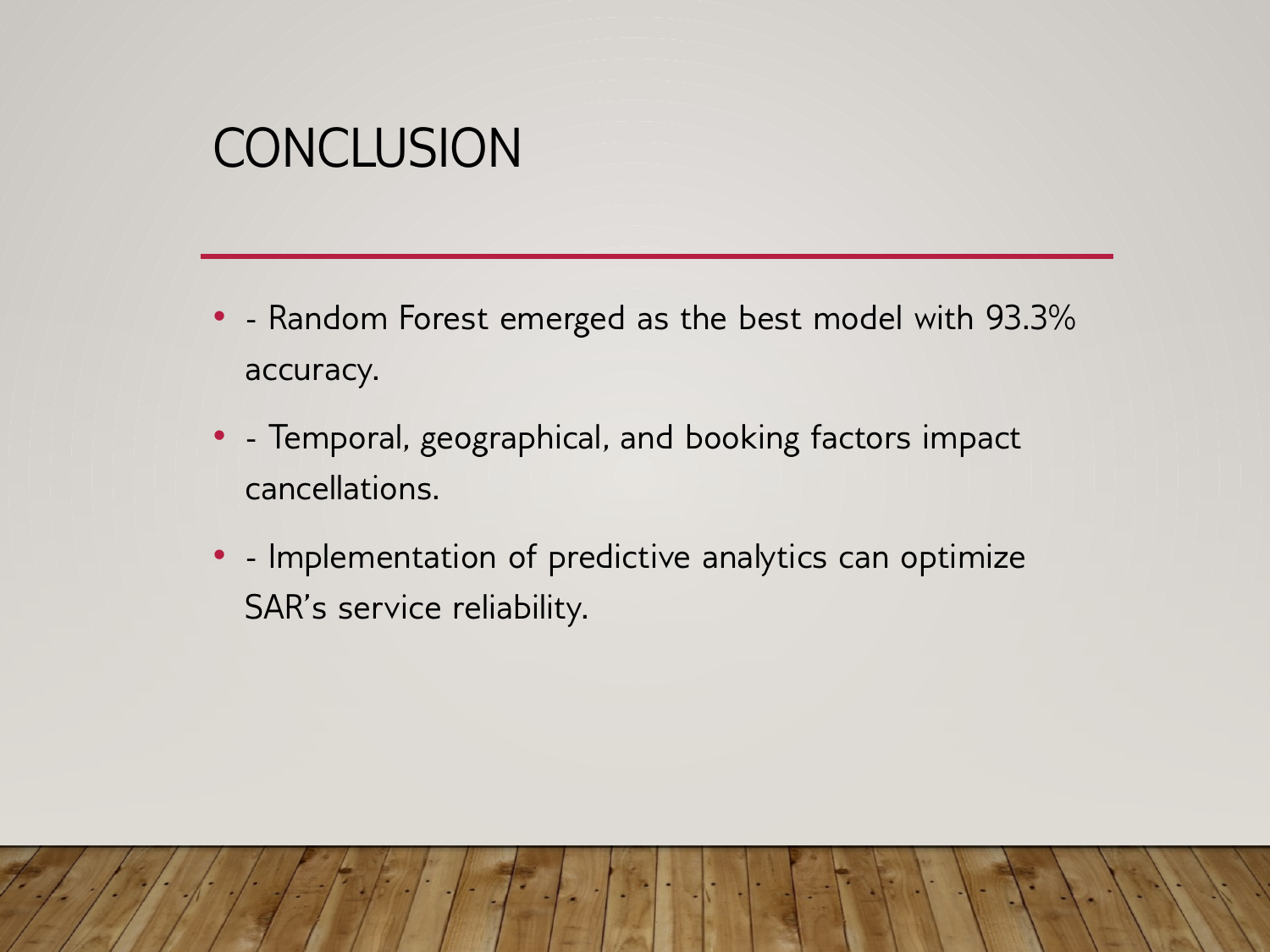

# Conclusion
- Random Forest emerged as the best model with 93.3% accuracy.
- Temporal, geographical, and booking factors impact cancellations.
- Implementation of predictive analytics can optimize SAR’s service reliability.